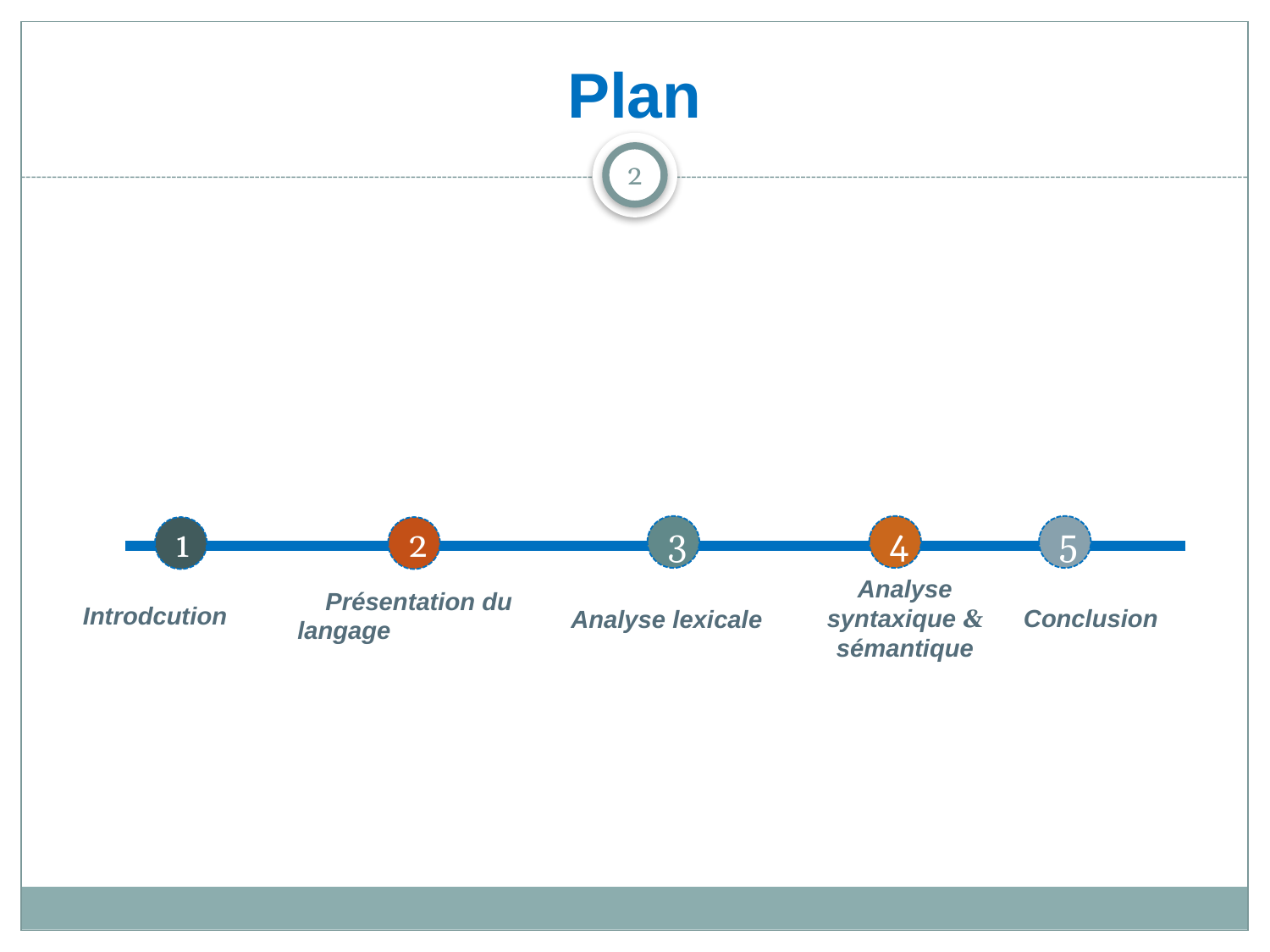

# Plan
2
5
4
3
1
2

Analyse syntaxique & sémantique
    Présentation du langage
Conclusion
Analyse lexicale
Introdcution